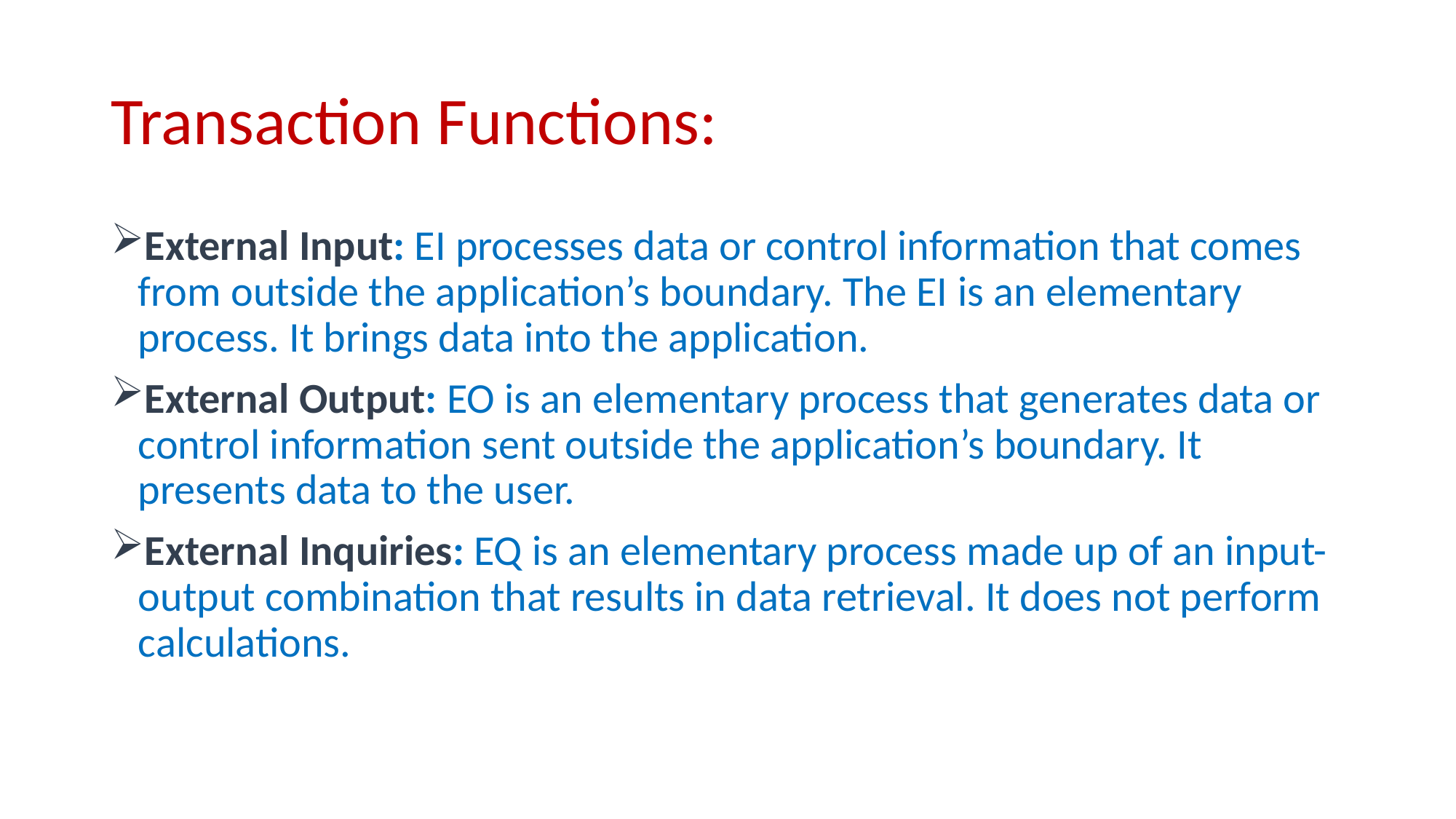

# Transaction Functions:
External Input: EI processes data or control information that comes from outside the application’s boundary. The EI is an elementary process. It brings data into the application.
External Output: EO is an elementary process that generates data or control information sent outside the application’s boundary. It presents data to the user.
External Inquiries: EQ is an elementary process made up of an input-output combination that results in data retrieval. It does not perform calculations.